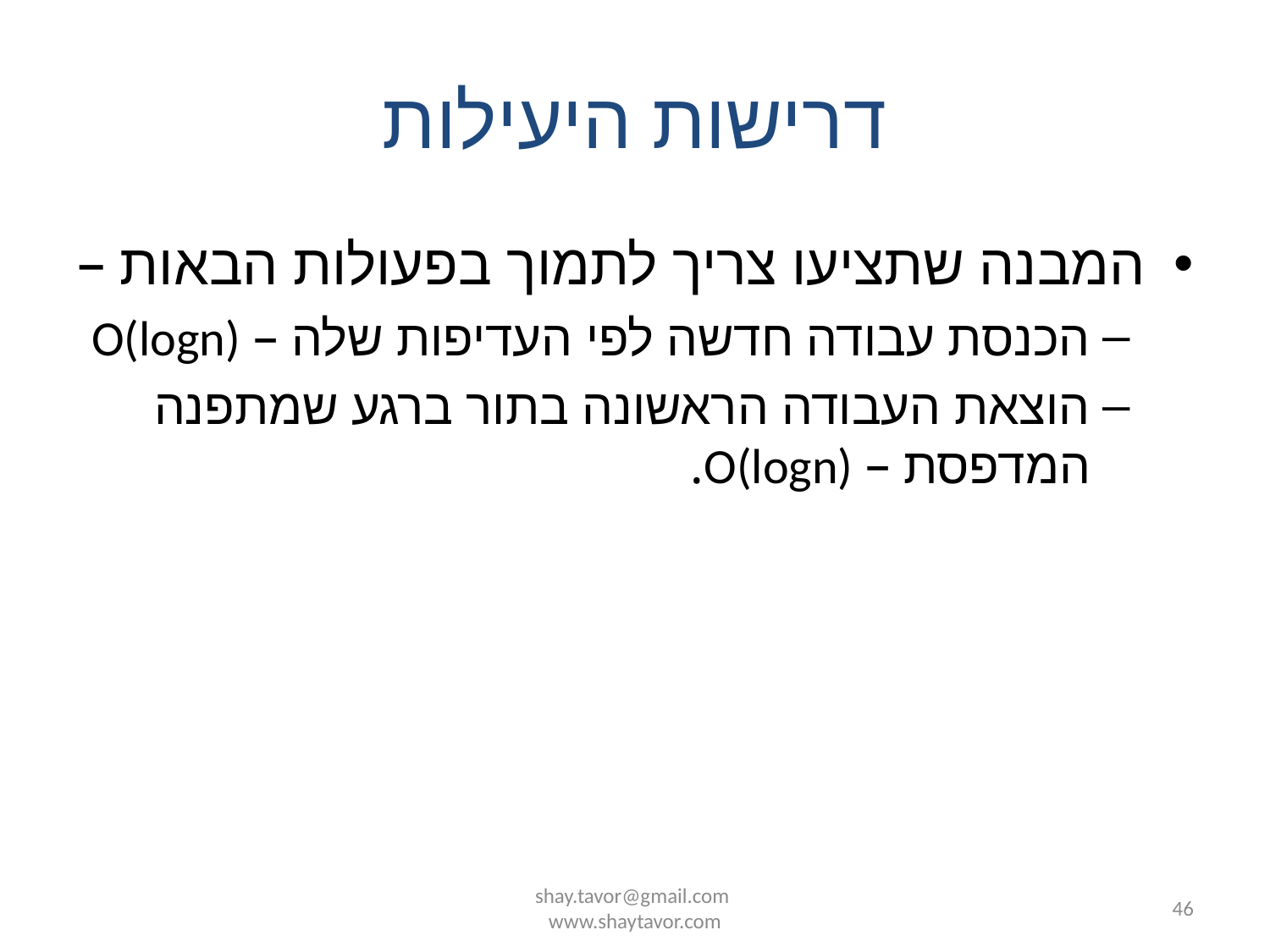

# דרישות היעילות
המבנה שתציעו צריך לתמוך בפעולות הבאות –
הכנסת עבודה חדשה לפי העדיפות שלה – O(logn)
הוצאת העבודה הראשונה בתור ברגע שמתפנה המדפסת – O(logn).
shay.tavor@gmail.com
www.shaytavor.com
46